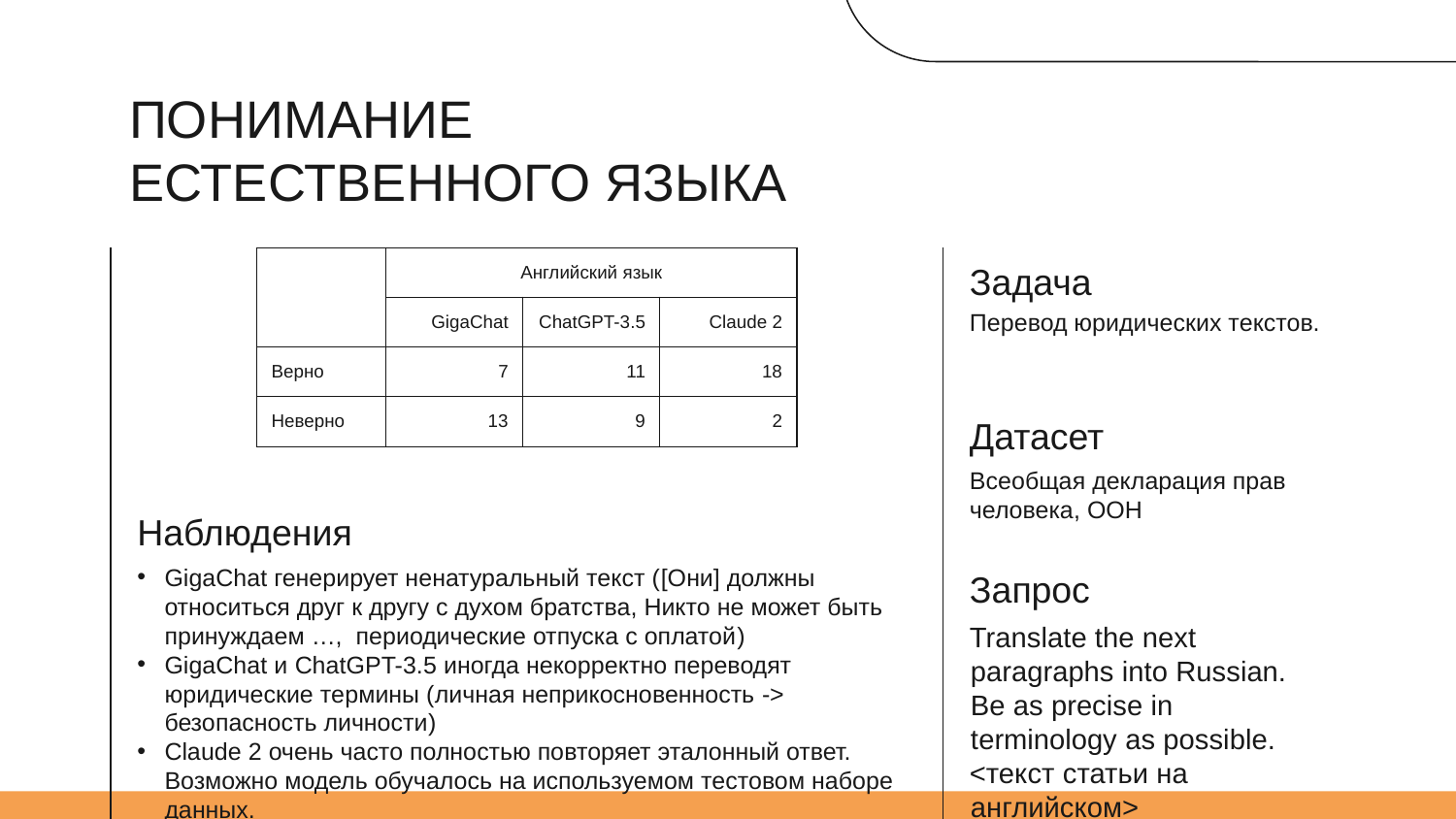

# ПОНИМАНИЕ ЕСТЕСТВЕННОГО ЯЗЫКА
|  | Английский язык |  |  |
| --- | --- | --- | --- |
|  | GigaChat | ChatGPT-3.5 | Claude 2 |
| Верно | 7 | 11 | 18 |
| Неверно | 13 | 9 | 2 |
Задача
Перевод юридических текстов.
Датасет
Всеобщая декларация прав человека, ООН
Наблюдения
GigaChat генерирует ненатуральный текст ([Они] должны относиться друг к другу с духом братства, Никто не может быть принуждаем …,  периодические отпуска с оплатой)
GigaChat и ChatGPT-3.5 иногда некорректно переводят юридические термины (личная неприкосновенность -> безопасность личности)
Claude 2 очень часто полностью повторяет эталонный ответ. Возможно модель обучалось на используемом тестовом наборе данных.
Запрос
Translate the next paragraphs into Russian. Be as precise in terminology as possible.
<текст статьи на английском>